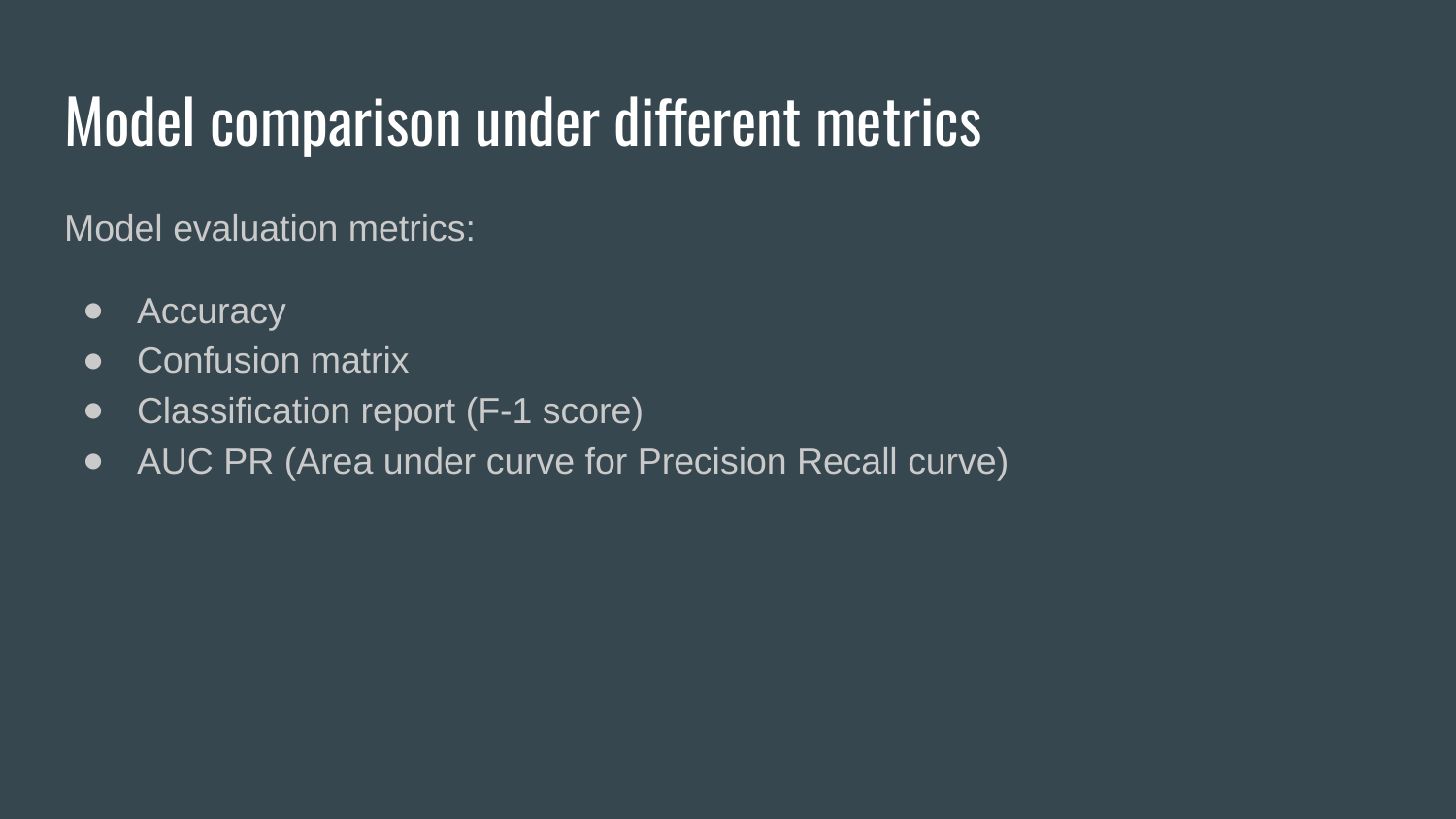

# Model comparison under different metrics
Model evaluation metrics:
Accuracy
Confusion matrix
Classification report (F-1 score)
AUC PR (Area under curve for Precision Recall curve)